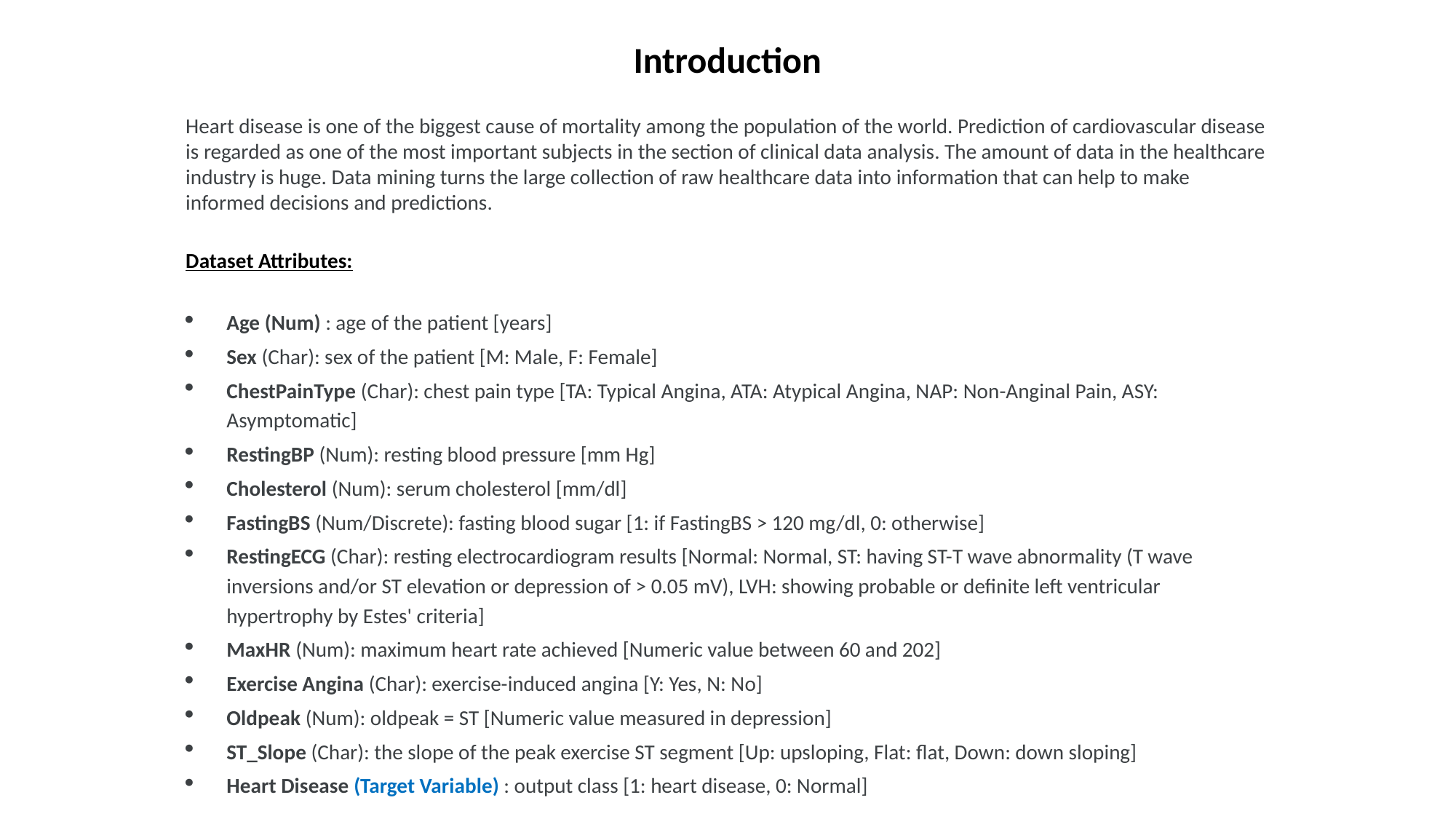

Introduction
Heart disease is one of the biggest cause of mortality among the population of the world. Prediction of cardiovascular disease is regarded as one of the most important subjects in the section of clinical data analysis. The amount of data in the healthcare industry is huge. Data mining turns the large collection of raw healthcare data into information that can help to make informed decisions and predictions.

Dataset Attributes:

Age (Num) : age of the patient [years]
Sex (Char): sex of the patient [M: Male, F: Female]
ChestPainType (Char): chest pain type [TA: Typical Angina, ATA: Atypical Angina, NAP: Non-Anginal Pain, ASY: Asymptomatic]
RestingBP (Num): resting blood pressure [mm Hg]
Cholesterol (Num): serum cholesterol [mm/dl]
FastingBS (Num/Discrete): fasting blood sugar [1: if FastingBS > 120 mg/dl, 0: otherwise]
RestingECG (Char): resting electrocardiogram results [Normal: Normal, ST: having ST-T wave abnormality (T wave inversions and/or ST elevation or depression of > 0.05 mV), LVH: showing probable or definite left ventricular hypertrophy by Estes' criteria]
MaxHR (Num): maximum heart rate achieved [Numeric value between 60 and 202]
Exercise Angina (Char): exercise-induced angina [Y: Yes, N: No]
Oldpeak (Num): oldpeak = ST [Numeric value measured in depression]
ST_Slope (Char): the slope of the peak exercise ST segment [Up: upsloping, Flat: flat, Down: down sloping]
Heart Disease (Target Variable) : output class [1: heart disease, 0: Normal]